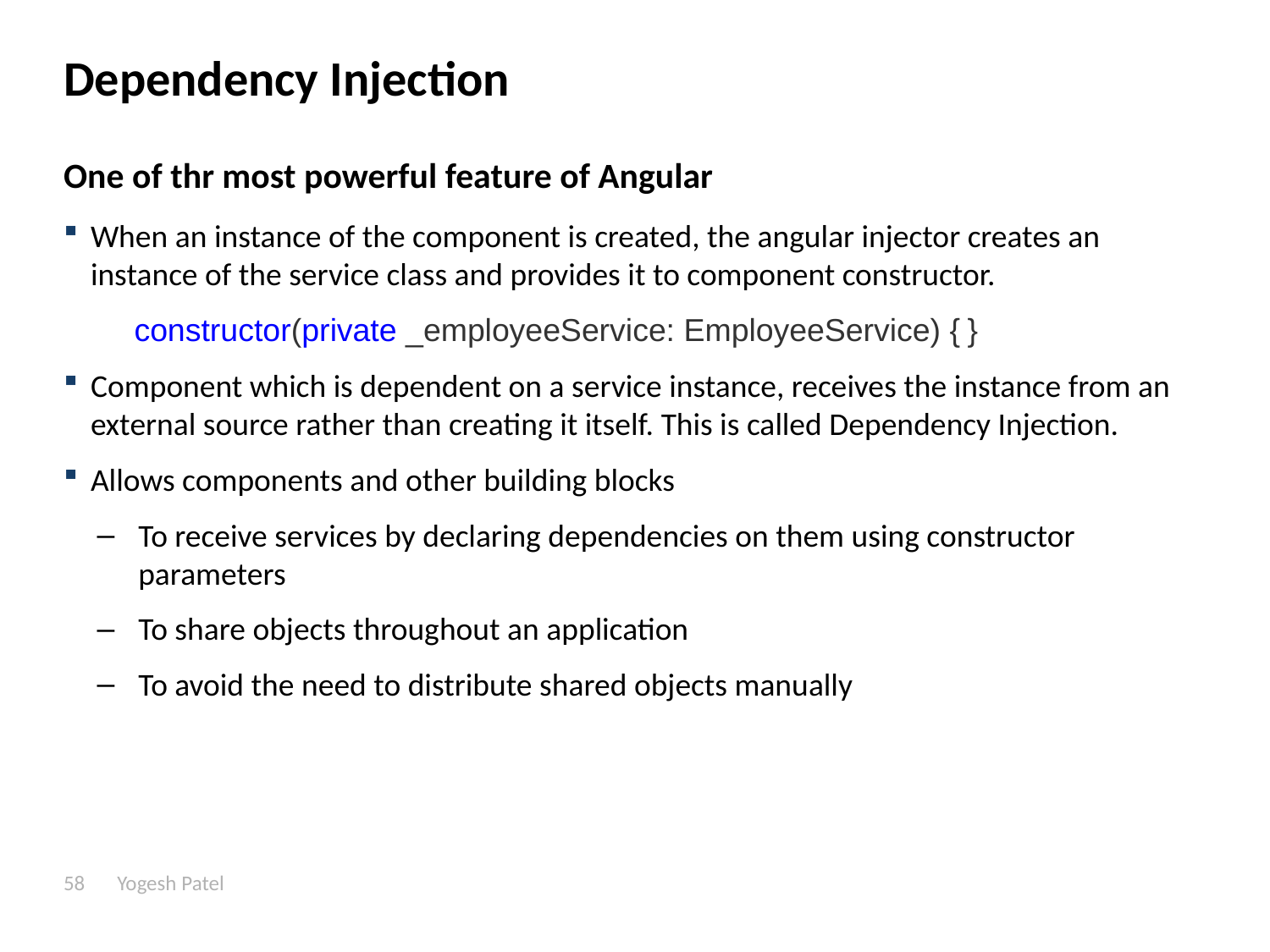

# Dependency Injection
One of thr most powerful feature of Angular
When an instance of the component is created, the angular injector creates an instance of the service class and provides it to component constructor.
constructor(private _employeeService: EmployeeService) { }
Component which is dependent on a service instance, receives the instance from an external source rather than creating it itself. This is called Dependency Injection.
Allows components and other building blocks
To receive services by declaring dependencies on them using constructor parameters
To share objects throughout an application
To avoid the need to distribute shared objects manually

58
Yogesh Patel